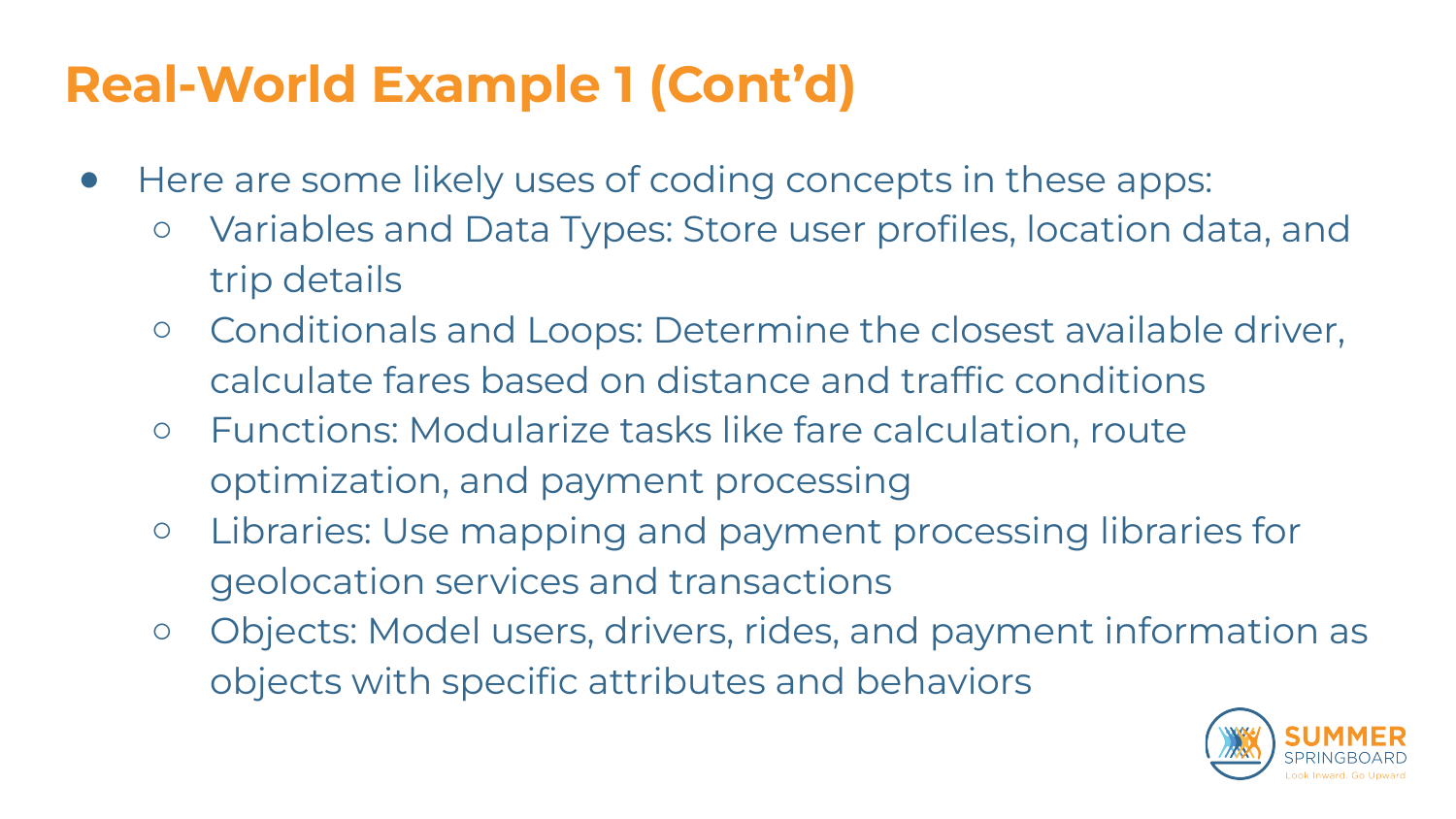

# Real-World Example 1 (Cont’d)
Here are some likely uses of coding concepts in these apps:
Variables and Data Types: Store user profiles, location data, and trip details
Conditionals and Loops: Determine the closest available driver, calculate fares based on distance and traffic conditions
Functions: Modularize tasks like fare calculation, route optimization, and payment processing
Libraries: Use mapping and payment processing libraries for geolocation services and transactions
Objects: Model users, drivers, rides, and payment information as objects with specific attributes and behaviors